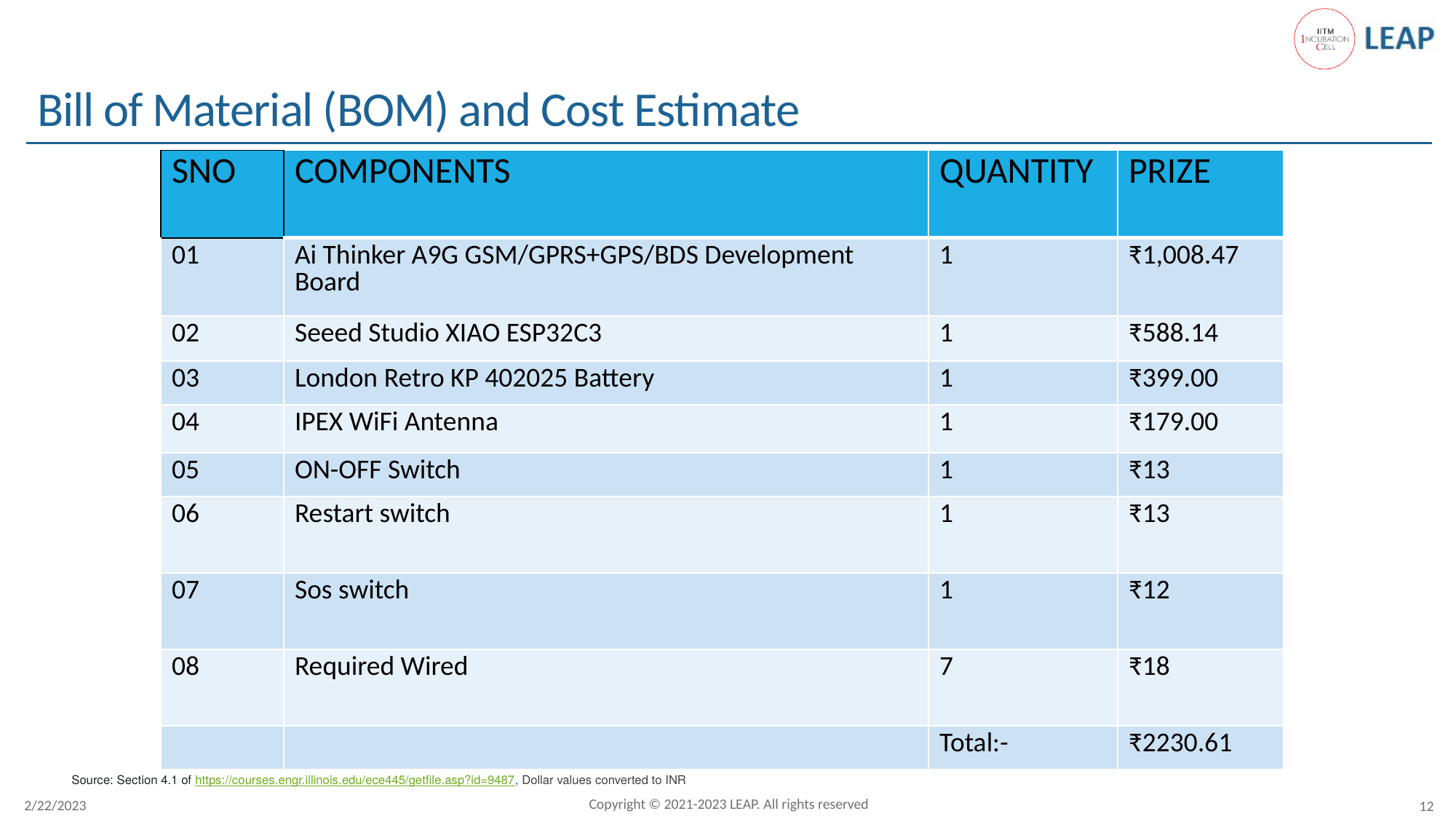

# Bill of Material (BOM) and Cost Estimate
| SNO | COMPONENTS | QUANTITY | PRIZE |
| --- | --- | --- | --- |
| 01 | Ai Thinker A9G GSM/GPRS+GPS/BDS Development Board | 1 | ₹1,008.47 |
| 02 | Seeed Studio XIAO ESP32C3 | 1 | ₹588.14 |
| 03 | London Retro KP 402025 Battery | 1 | ₹399.00 |
| 04 | IPEX WiFi Antenna | 1 | ₹179.00 |
| 05 | ON-OFF Switch | 1 | ₹13 |
| 06 | Restart switch | 1 | ₹13 |
| 07 | Sos switch | 1 | ₹12 |
| 08 | Required Wired | 7 | ₹18 |
|  |  | Total:- | ₹2230.61 |
Source: Section 4.1 of https://courses.engr.illinois.edu/ece445/getfile.asp?id=9487, Dollar values converted to INR
Copyright © 2021-2023 LEAP. All rights reserved
2/22/2023
12